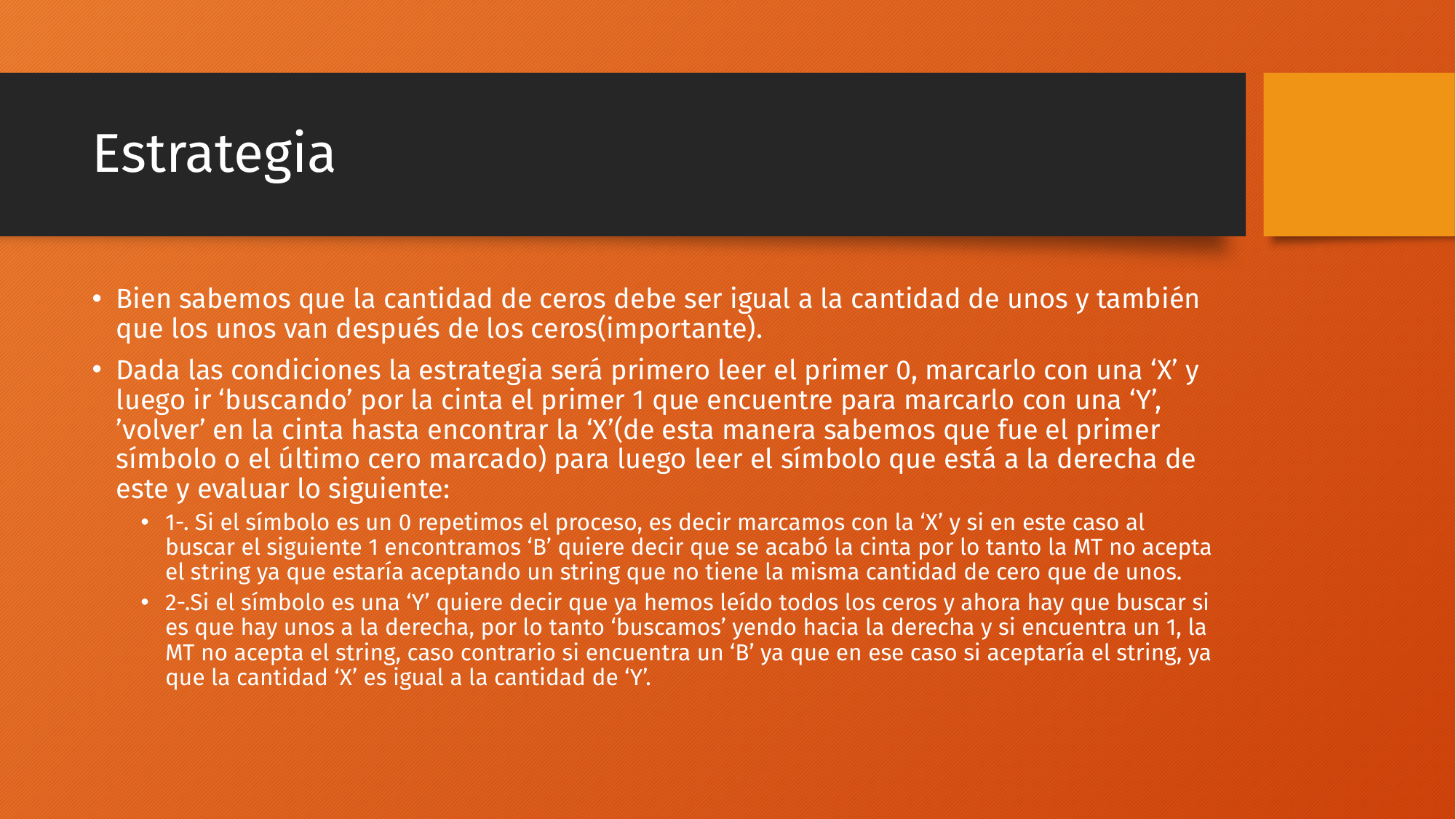

# Estrategia
Bien sabemos que la cantidad de ceros debe ser igual a la cantidad de unos y también que los unos van después de los ceros(importante).
Dada las condiciones la estrategia será primero leer el primer 0, marcarlo con una ‘X’ y luego ir ‘buscando’ por la cinta el primer 1 que encuentre para marcarlo con una ‘Y’, ’volver’ en la cinta hasta encontrar la ‘X’(de esta manera sabemos que fue el primer símbolo o el último cero marcado) para luego leer el símbolo que está a la derecha de este y evaluar lo siguiente:
1-. Si el símbolo es un 0 repetimos el proceso, es decir marcamos con la ‘X’ y si en este caso al buscar el siguiente 1 encontramos ‘B’ quiere decir que se acabó la cinta por lo tanto la MT no acepta el string ya que estaría aceptando un string que no tiene la misma cantidad de cero que de unos.
2-.Si el símbolo es una ‘Y’ quiere decir que ya hemos leído todos los ceros y ahora hay que buscar si es que hay unos a la derecha, por lo tanto ‘buscamos’ yendo hacia la derecha y si encuentra un 1, la MT no acepta el string, caso contrario si encuentra un ‘B’ ya que en ese caso si aceptaría el string, ya que la cantidad ‘X’ es igual a la cantidad de ‘Y’.